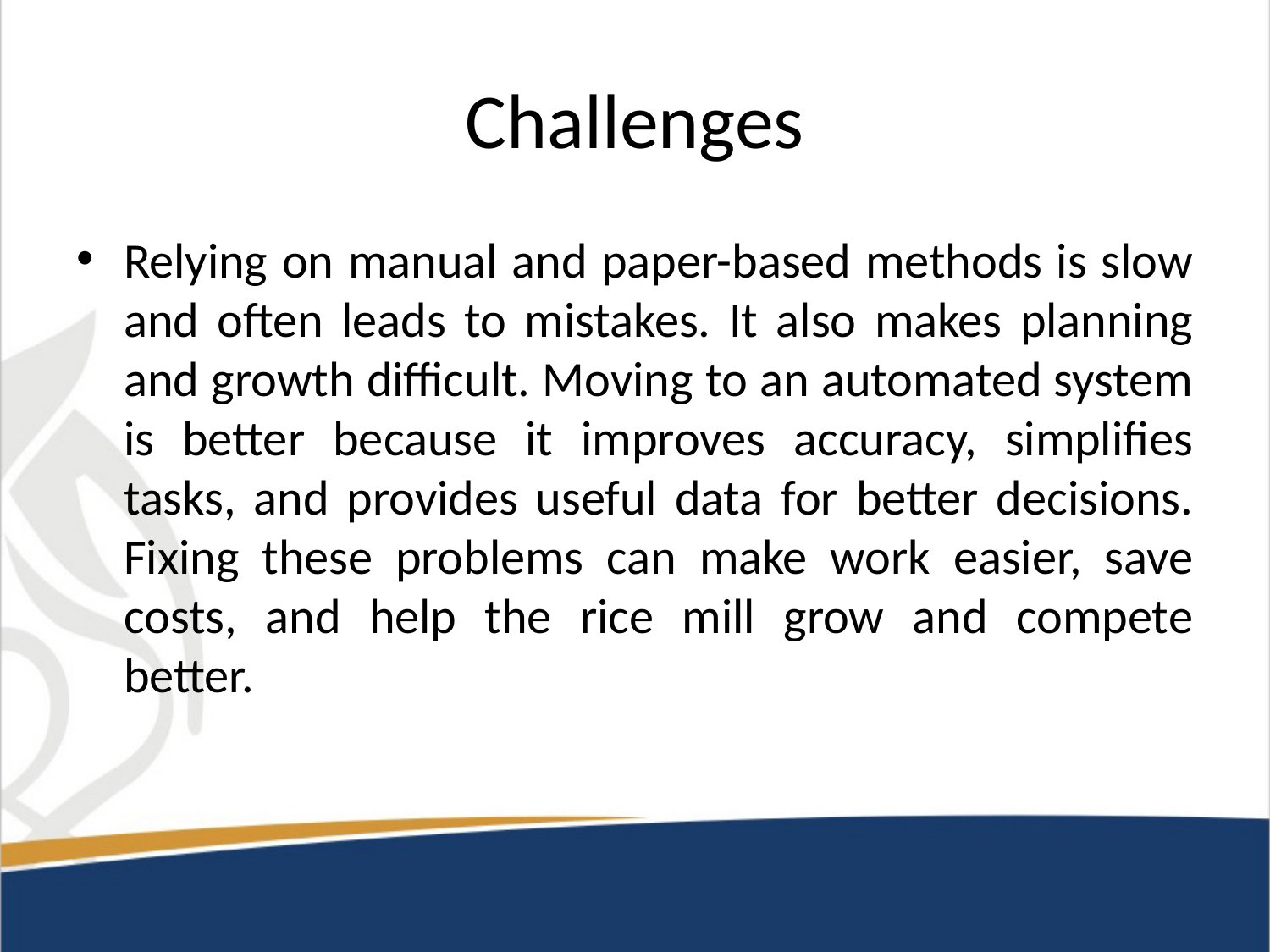

# Challenges
Relying on manual and paper-based methods is slow and often leads to mistakes. It also makes planning and growth difficult. Moving to an automated system is better because it improves accuracy, simplifies tasks, and provides useful data for better decisions. Fixing these problems can make work easier, save costs, and help the rice mill grow and compete better.